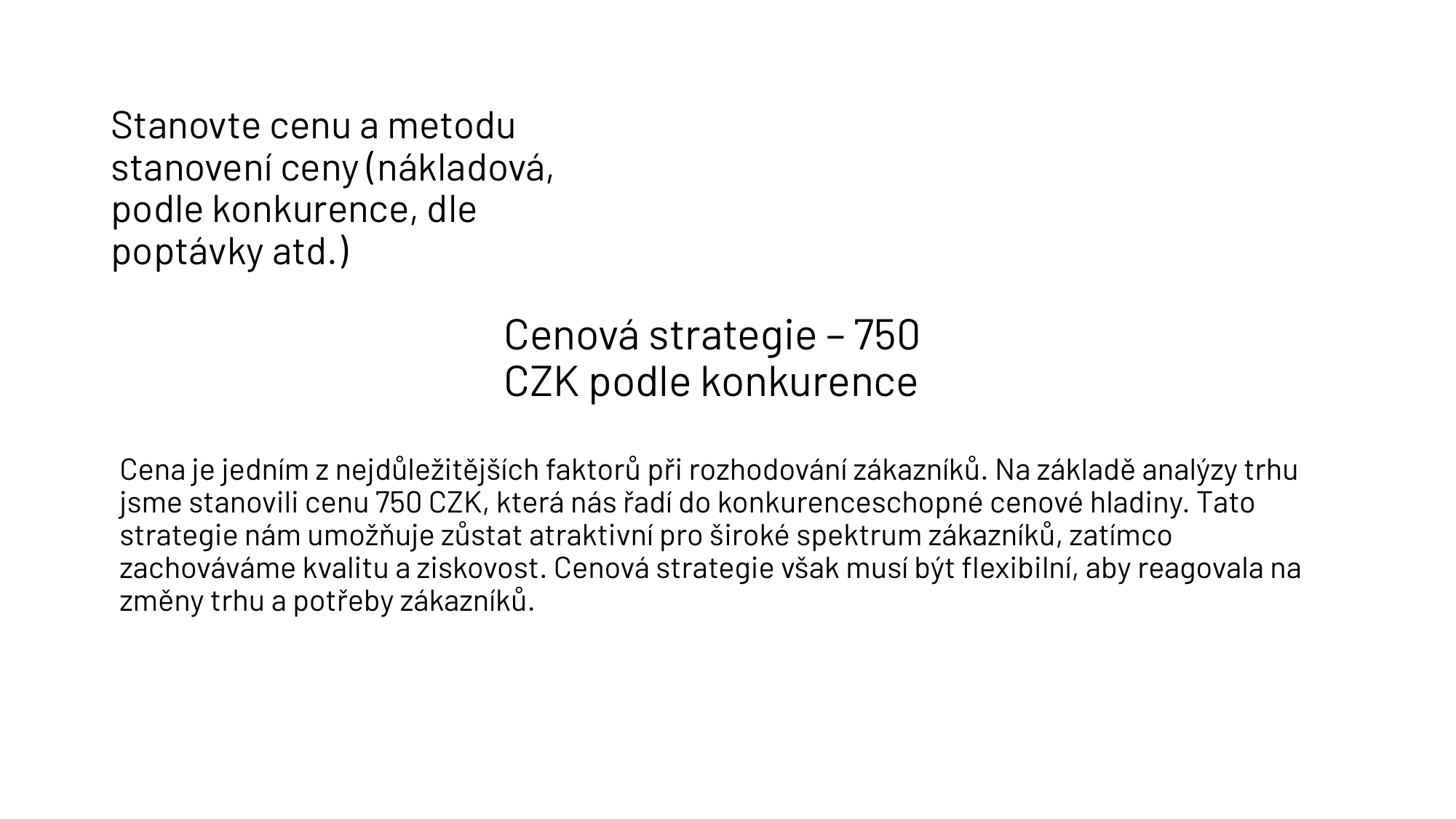

# Stanovte cenu a metodu stanovení ceny (nákladová, podle konkurence, dle poptávky atd.)
Cenová strategie – 750 CZK podle konkurence
Cena je jedním z nejdůležitějších faktorů při rozhodování zákazníků. Na základě analýzy trhu jsme stanovili cenu 750 CZK, která nás řadí do konkurenceschopné cenové hladiny. Tato strategie nám umožňuje zůstat atraktivní pro široké spektrum zákazníků, zatímco zachováváme kvalitu a ziskovost. Cenová strategie však musí být flexibilní, aby reagovala na změny trhu a potřeby zákazníků.